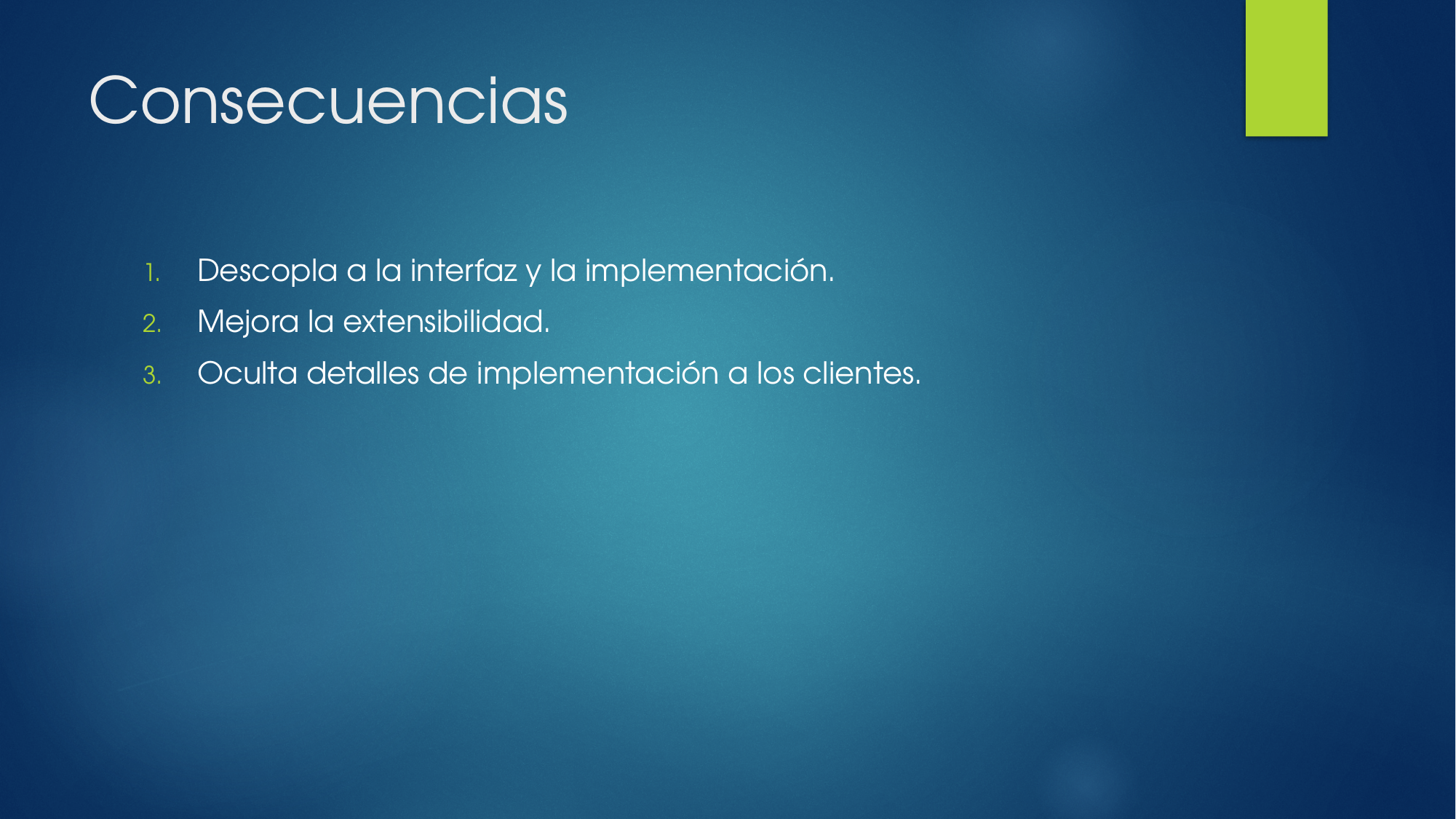

# Consecuencias
Descopla a la interfaz y la implementación.
Mejora la extensibilidad.
Oculta detalles de implementación a los clientes.